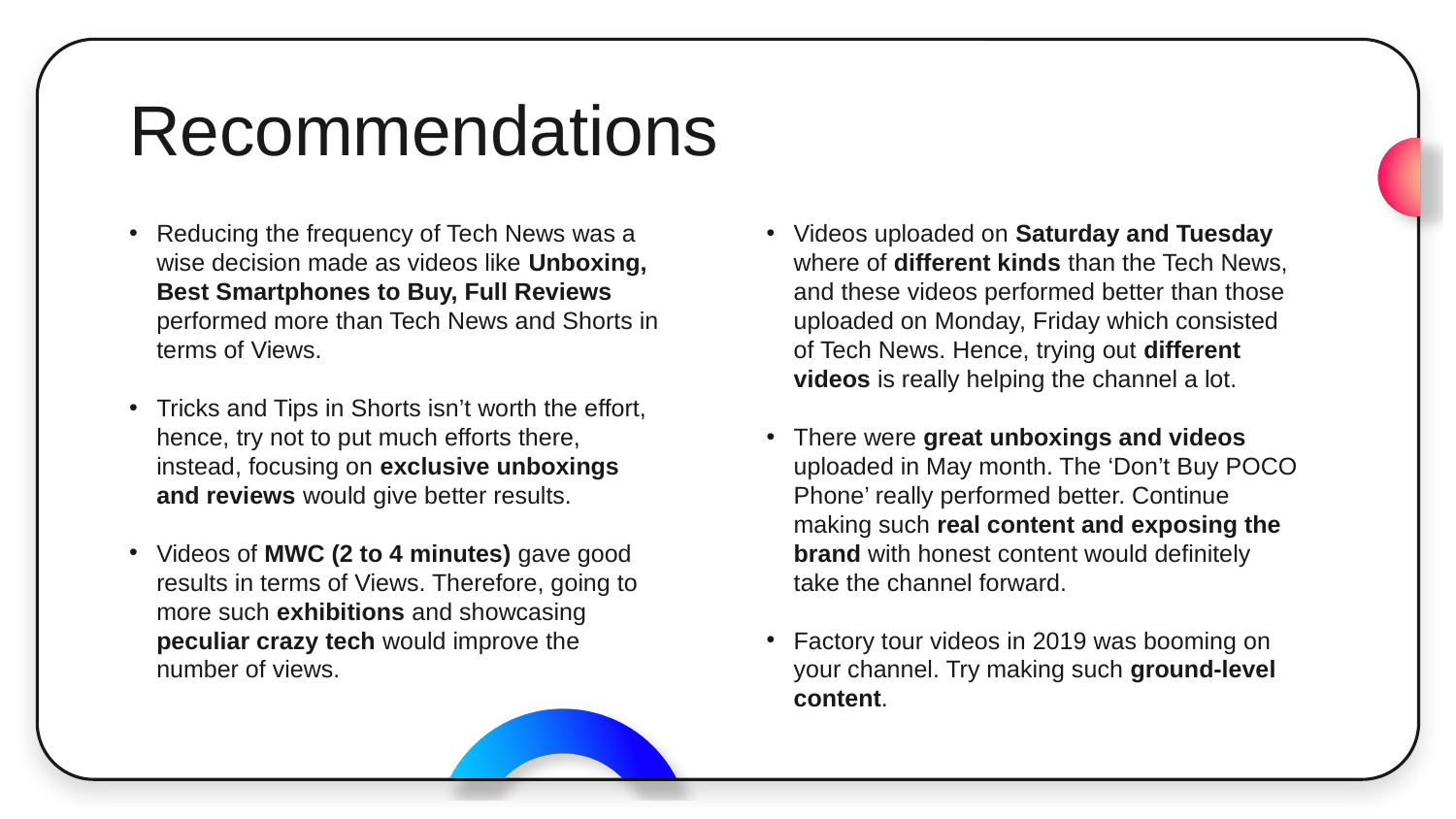

# Recommendations
Reducing the frequency of Tech News was a wise decision made as videos like Unboxing, Best Smartphones to Buy, Full Reviews performed more than Tech News and Shorts in terms of Views.

Tricks and Tips in Shorts isn’t worth the effort, hence, try not to put much efforts there, instead, focusing on exclusive unboxings and reviews would give better results.

Videos of MWC (2 to 4 minutes) gave good results in terms of Views. Therefore, going to more such exhibitions and showcasing peculiar crazy tech would improve the number of views.

Videos uploaded on Saturday and Tuesday where of different kinds than the Tech News, and these videos performed better than those uploaded on Monday, Friday which consisted of Tech News. Hence, trying out different videos is really helping the channel a lot.

There were great unboxings and videos uploaded in May month. The ‘Don’t Buy POCO Phone’ really performed better. Continue making such real content and exposing the brand with honest content would definitely take the channel forward.

Factory tour videos in 2019 was booming on your channel. Try making such ground-level content.